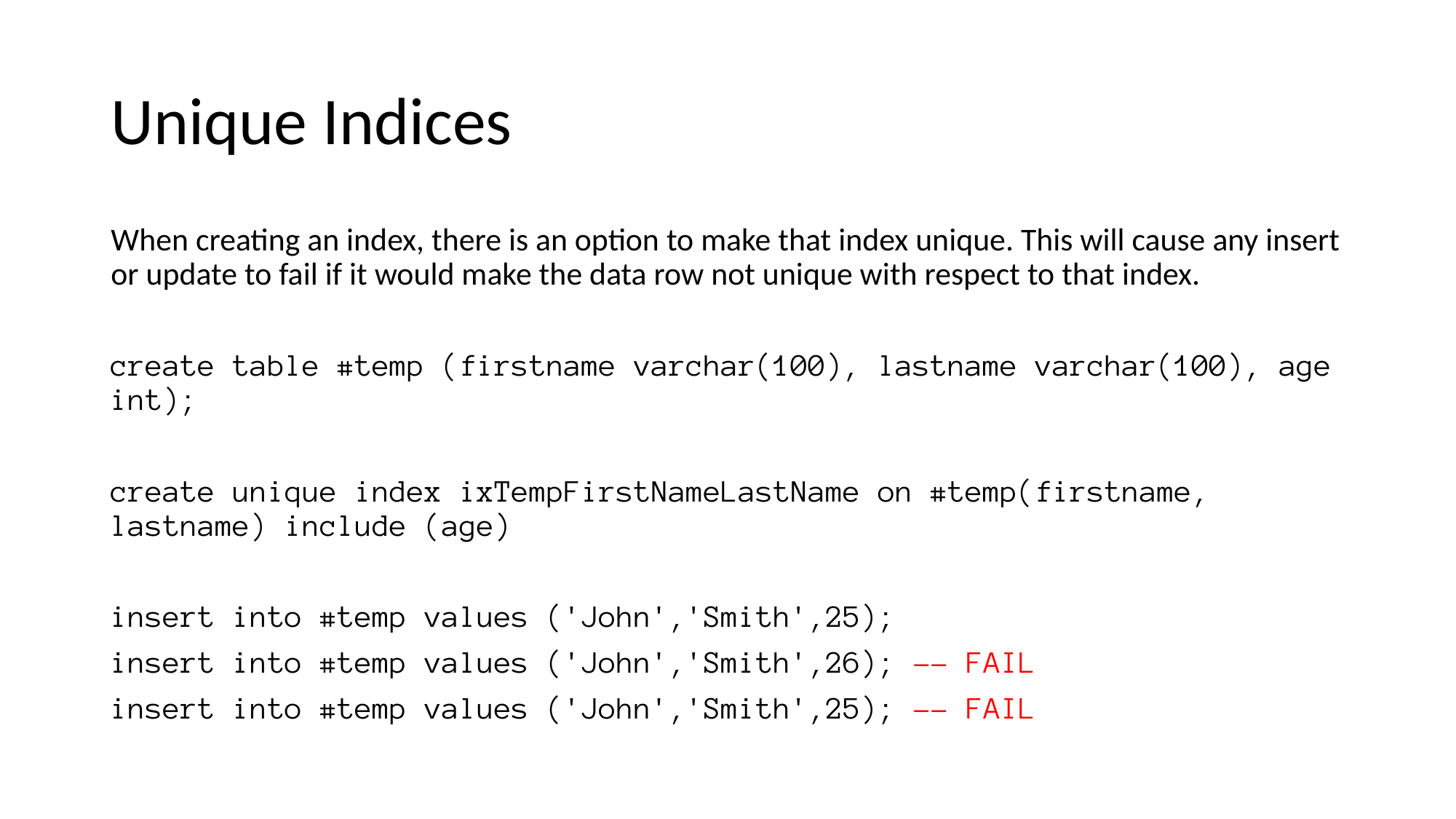

# Unique Indices
When creating an index, there is an option to make that index unique. This will cause any insert or update to fail if it would make the data row not unique with respect to that index.

create table #temp (firstname varchar(100), lastname varchar(100), age int);

create unique index ixTempFirstNameLastName on #temp(firstname, lastname) include (age)

insert into #temp values ('John','Smith',25);
insert into #temp values ('John','Smith',26); -- FAIL
insert into #temp values ('John','Smith',25); -- FAIL